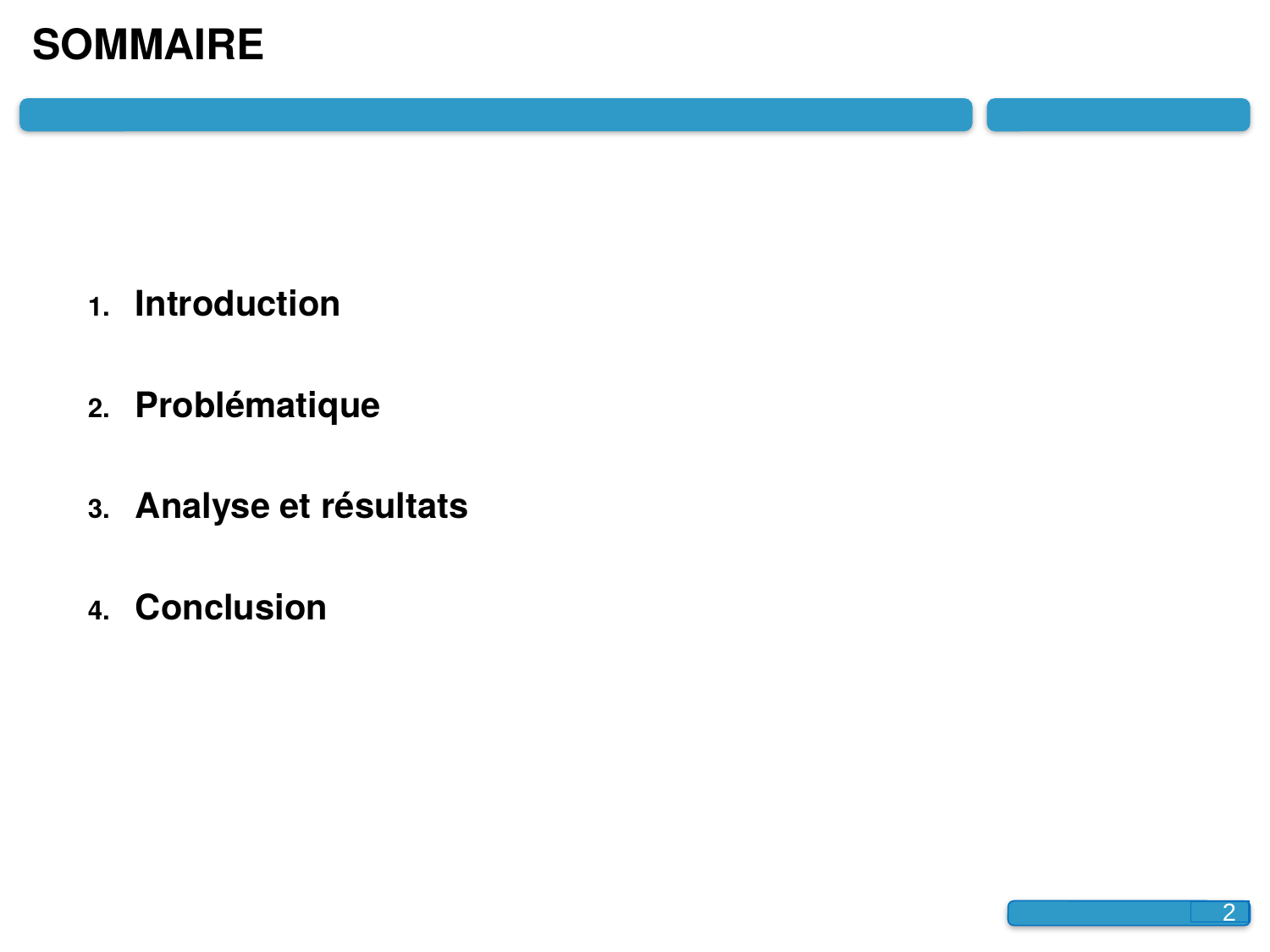

# SOMMAIRE

Introduction

Problématique

Analyse et résultats

Conclusion

2